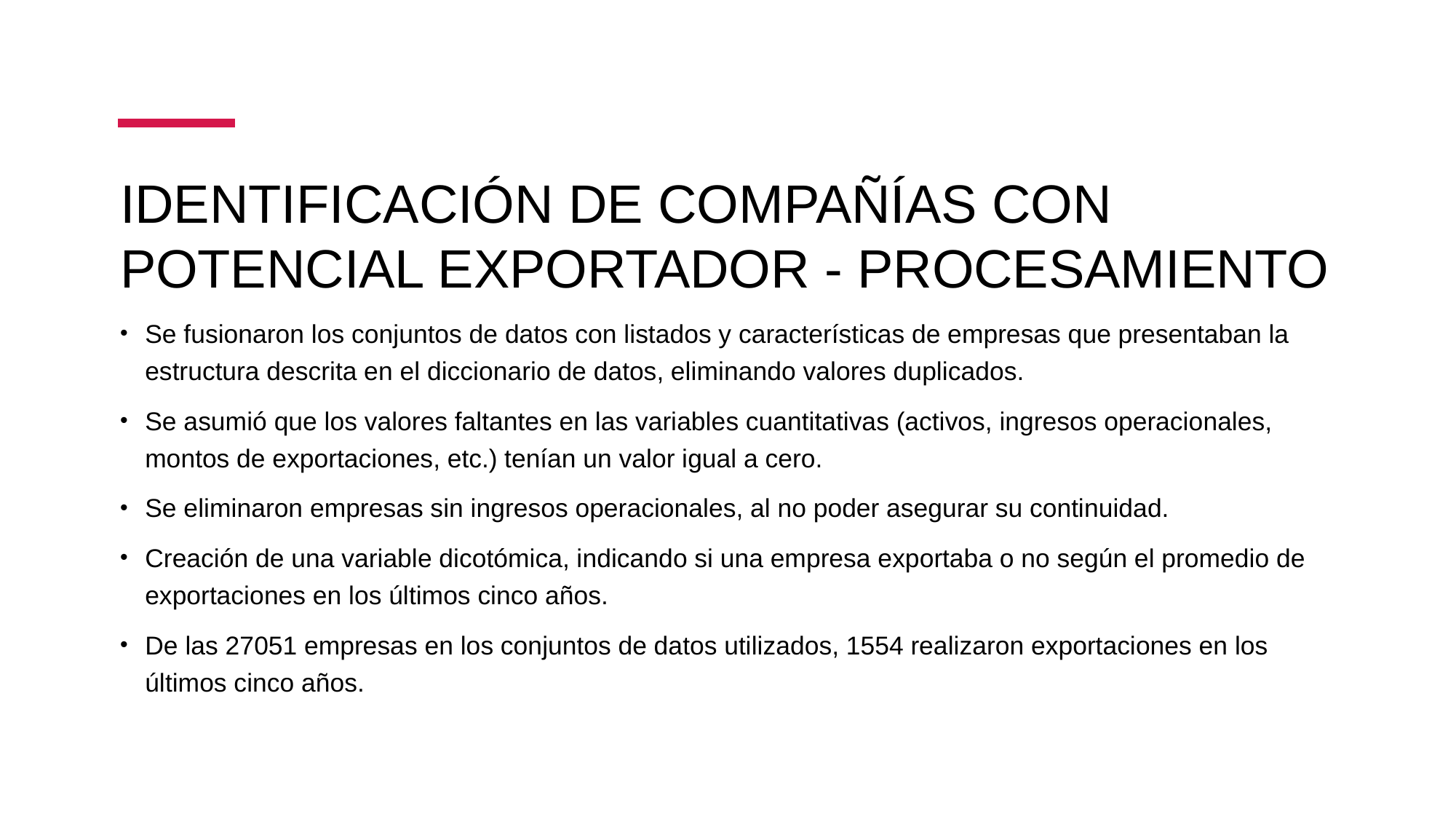

# IDENTIFICACIÓN DE COMPAÑÍAS CON POTENCIAL EXPORTADOR - PROCESAMIENTO
Se fusionaron los conjuntos de datos con listados y características de empresas que presentaban la estructura descrita en el diccionario de datos, eliminando valores duplicados.
Se asumió que los valores faltantes en las variables cuantitativas (activos, ingresos operacionales, montos de exportaciones, etc.) tenían un valor igual a cero.
Se eliminaron empresas sin ingresos operacionales, al no poder asegurar su continuidad.
Creación de una variable dicotómica, indicando si una empresa exportaba o no según el promedio de exportaciones en los últimos cinco años.
De las 27051 empresas en los conjuntos de datos utilizados, 1554 realizaron exportaciones en los últimos cinco años.